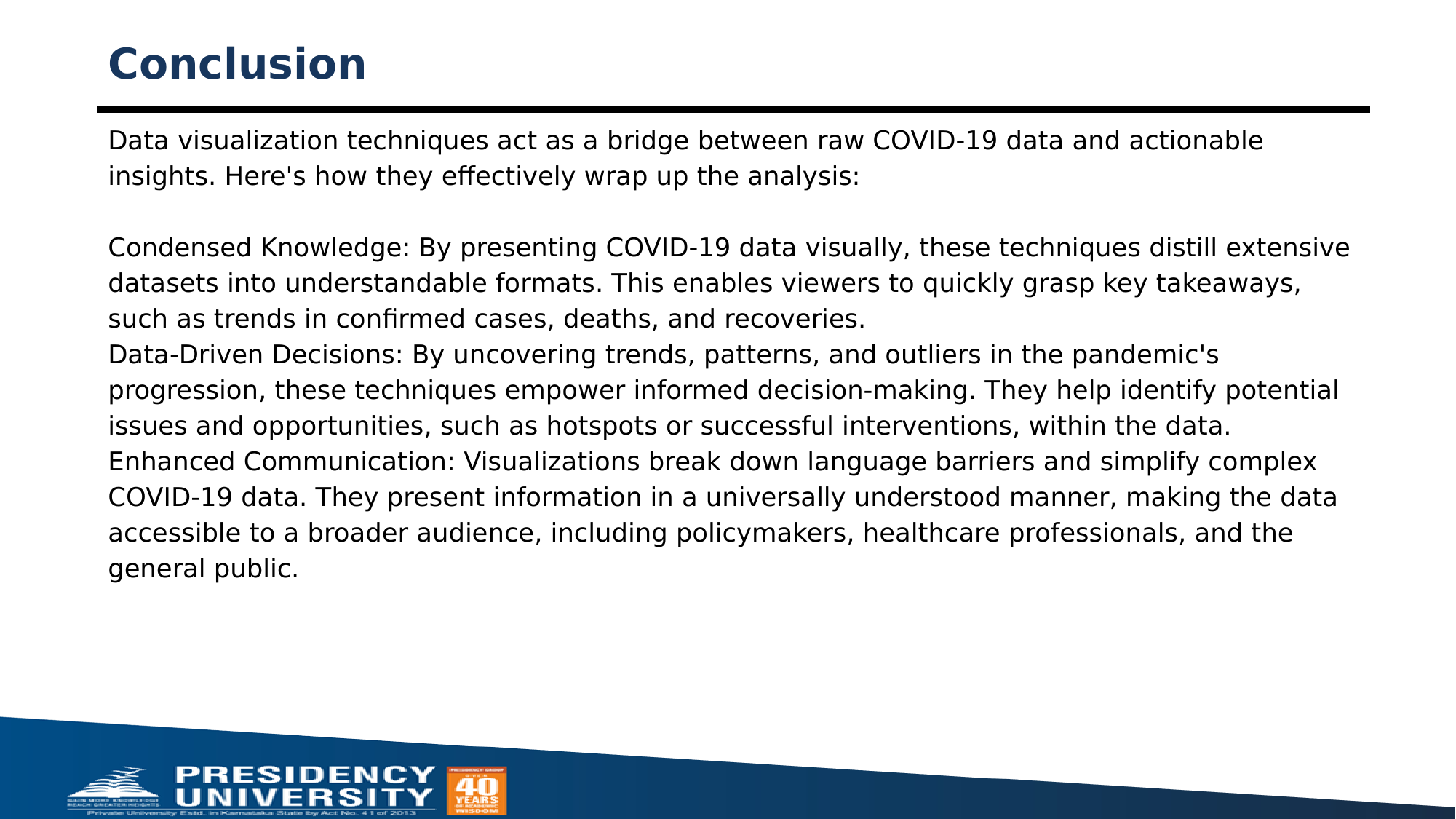

# Conclusion
Data visualization techniques act as a bridge between raw COVID-19 data and actionable insights. Here's how they effectively wrap up the analysis:

Condensed Knowledge: By presenting COVID-19 data visually, these techniques distill extensive datasets into understandable formats. This enables viewers to quickly grasp key takeaways, such as trends in confirmed cases, deaths, and recoveries.
Data-Driven Decisions: By uncovering trends, patterns, and outliers in the pandemic's progression, these techniques empower informed decision-making. They help identify potential issues and opportunities, such as hotspots or successful interventions, within the data.
Enhanced Communication: Visualizations break down language barriers and simplify complex COVID-19 data. They present information in a universally understood manner, making the data accessible to a broader audience, including policymakers, healthcare professionals, and the general public.